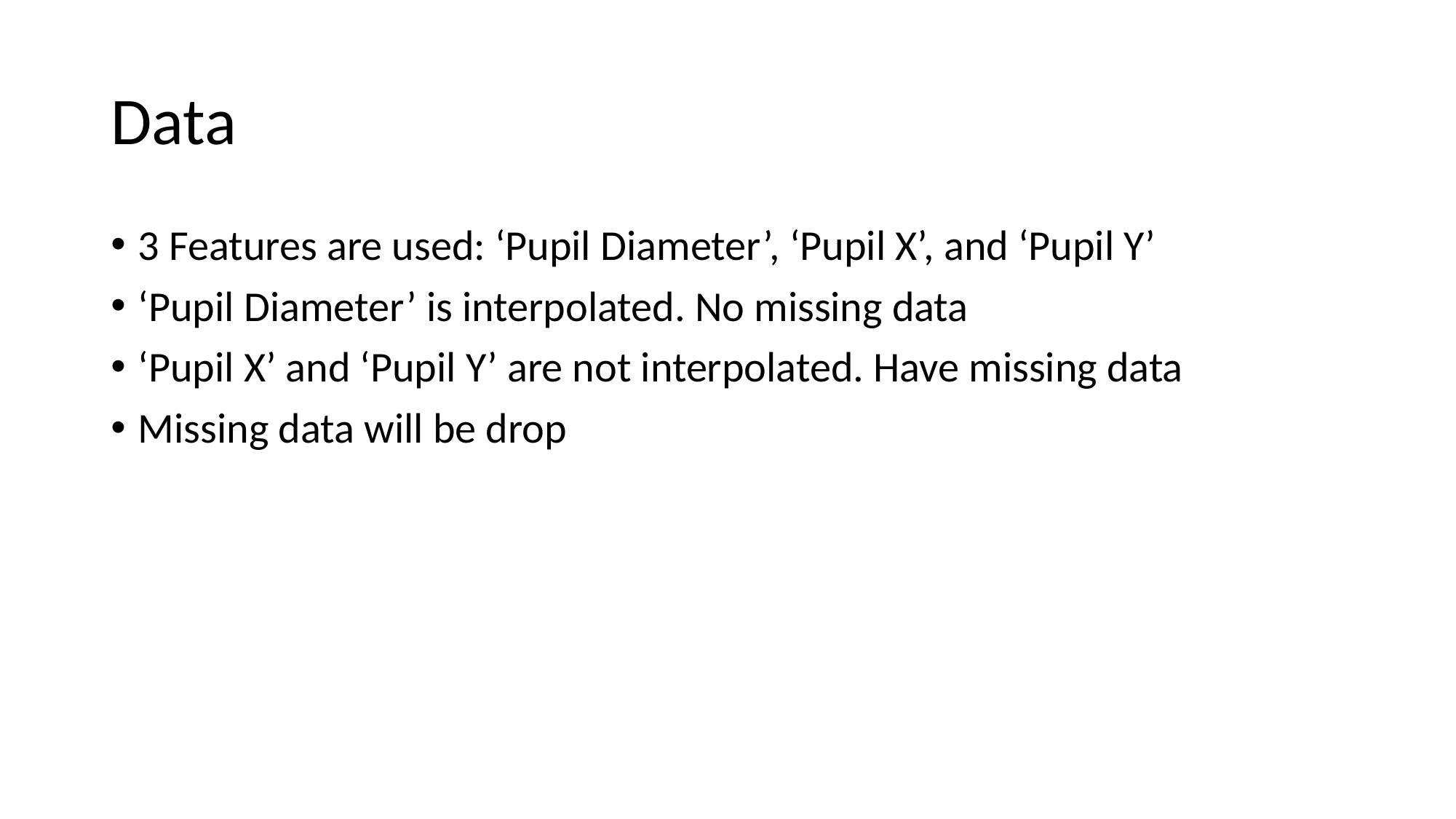

# Data
3 Features are used: ‘Pupil Diameter’, ‘Pupil X’, and ‘Pupil Y’
‘Pupil Diameter’ is interpolated. No missing data
‘Pupil X’ and ‘Pupil Y’ are not interpolated. Have missing data
Missing data will be drop